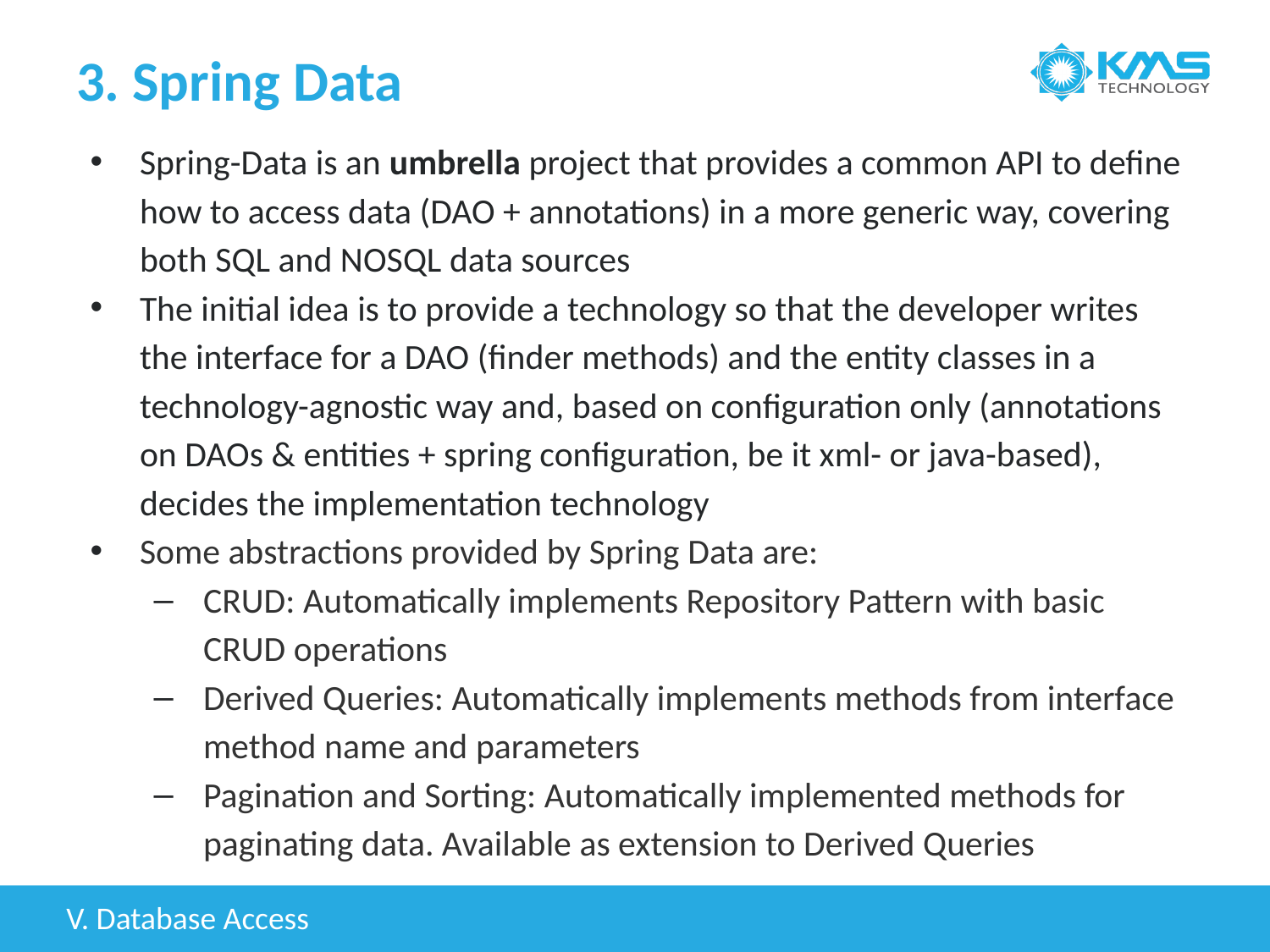

# 3. Spring Data
Spring-Data is an umbrella project that provides a common API to define how to access data (DAO + annotations) in a more generic way, covering both SQL and NOSQL data sources
The initial idea is to provide a technology so that the developer writes the interface for a DAO (finder methods) and the entity classes in a technology-agnostic way and, based on configuration only (annotations on DAOs & entities + spring configuration, be it xml- or java-based), decides the implementation technology
Some abstractions provided by Spring Data are:
CRUD: Automatically implements Repository Pattern with basic CRUD operations
Derived Queries: Automatically implements methods from interface method name and parameters
Pagination and Sorting: Automatically implemented methods for paginating data. Available as extension to Derived Queries
V. Database Access